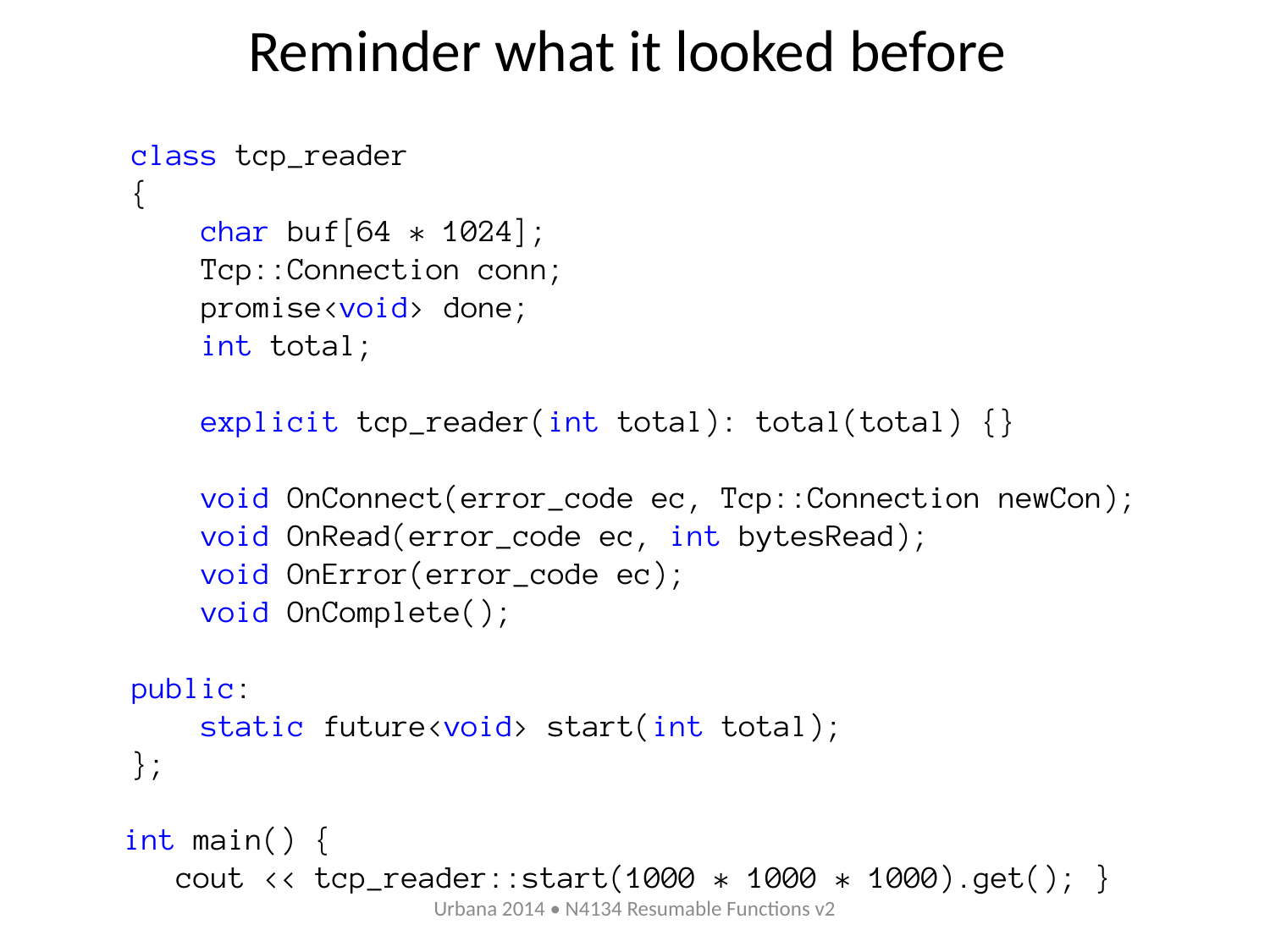

# Reminder what it looked before
class tcp_reader
{
    char buf[64 * 1024];
    Tcp::Connection conn;
    promise<void> done;
    int total;

    explicit tcp_reader(int total): total(total) {}

    void OnConnect(error_code ec, Tcp::Connection newCon);
    void OnRead(error_code ec, int bytesRead);
    void OnError(error_code ec);
    void OnComplete();

public:
    static future<void> start(int total);
};
int main() {
   cout << tcp_reader::start(1000 * 1000 * 1000).get(); }
Urbana 2014 • N4134 Resumable Functions v2